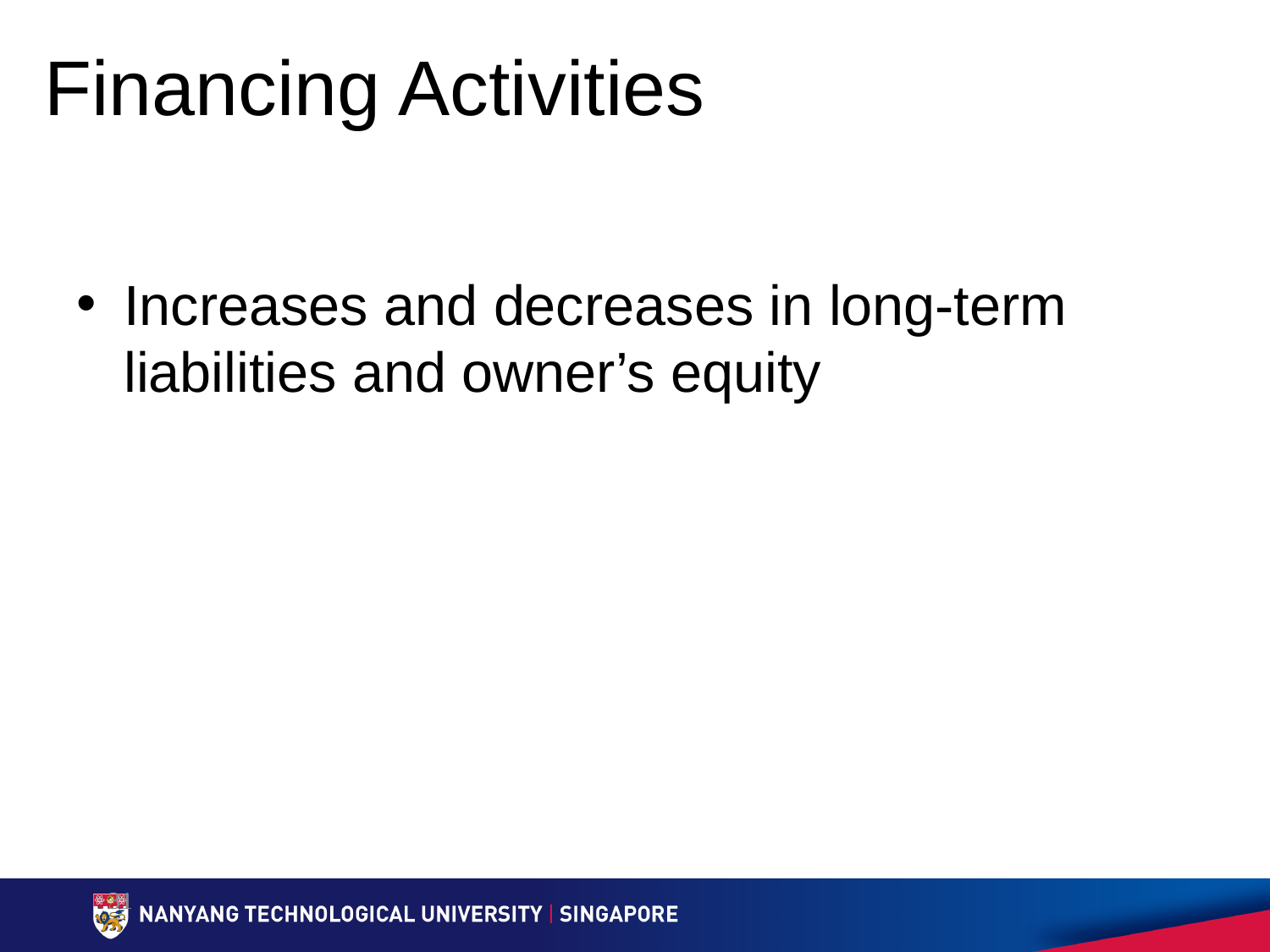

# Financing Activities
Increases and decreases in long-term liabilities and owner’s equity
31